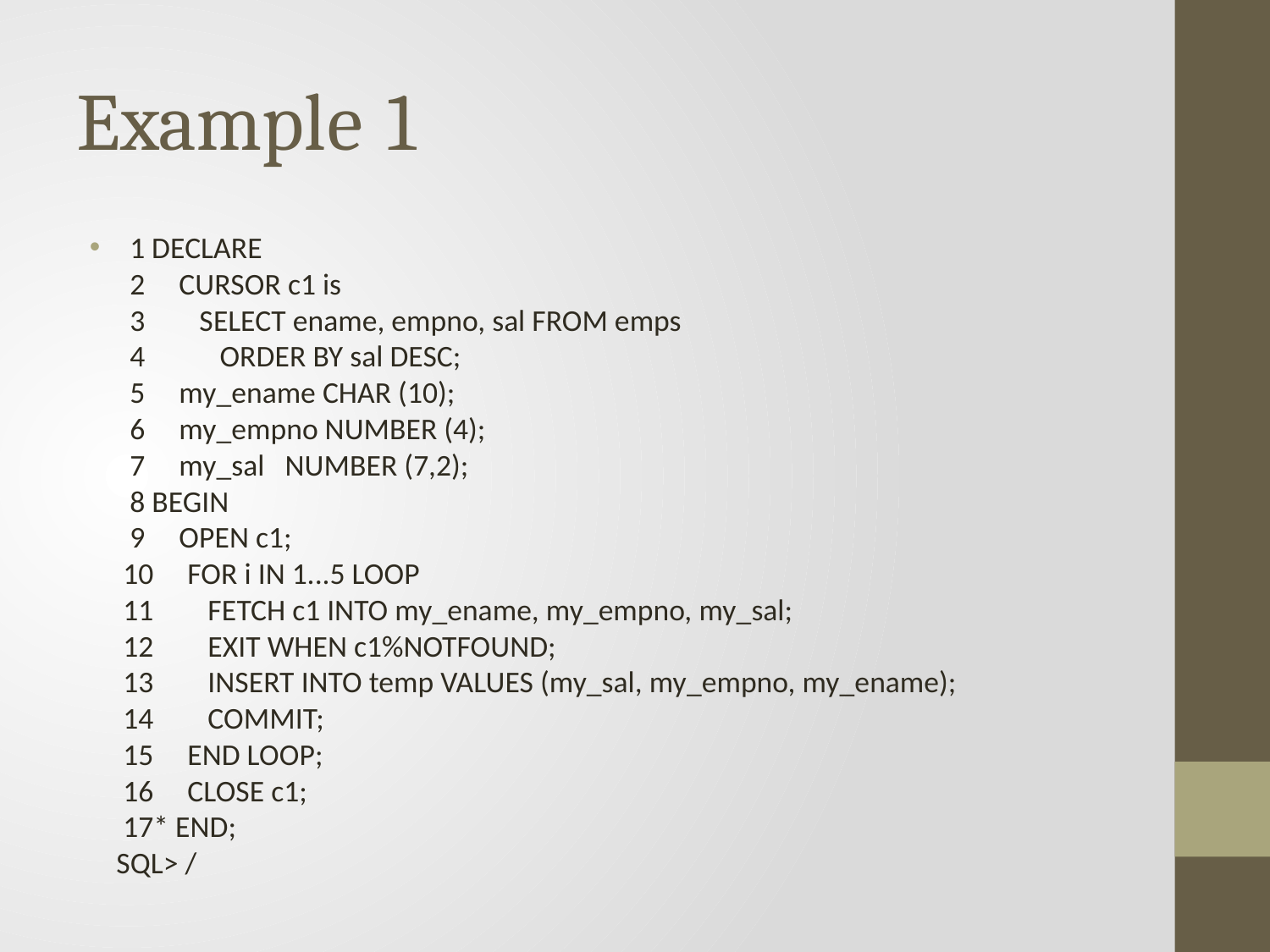

# Example 1
  1 DECLARE
  2     CURSOR c1 is
  3        SELECT ename, empno, sal FROM emps
  4           ORDER BY sal DESC;
  5     my_ename CHAR (10);
  6     my_empno NUMBER (4);
  7     my_sal   NUMBER (7,2);
  8 BEGIN
  9     OPEN c1;
 10     FOR i IN 1...5 LOOP
 11        FETCH c1 INTO my_ename, my_empno, my_sal;
 12        EXIT WHEN c1%NOTFOUND;
 13        INSERT INTO temp VALUES (my_sal, my_empno, my_ename);
 14        COMMIT;
 15     END LOOP;
 16     CLOSE c1;
 17* END;
SQL> /